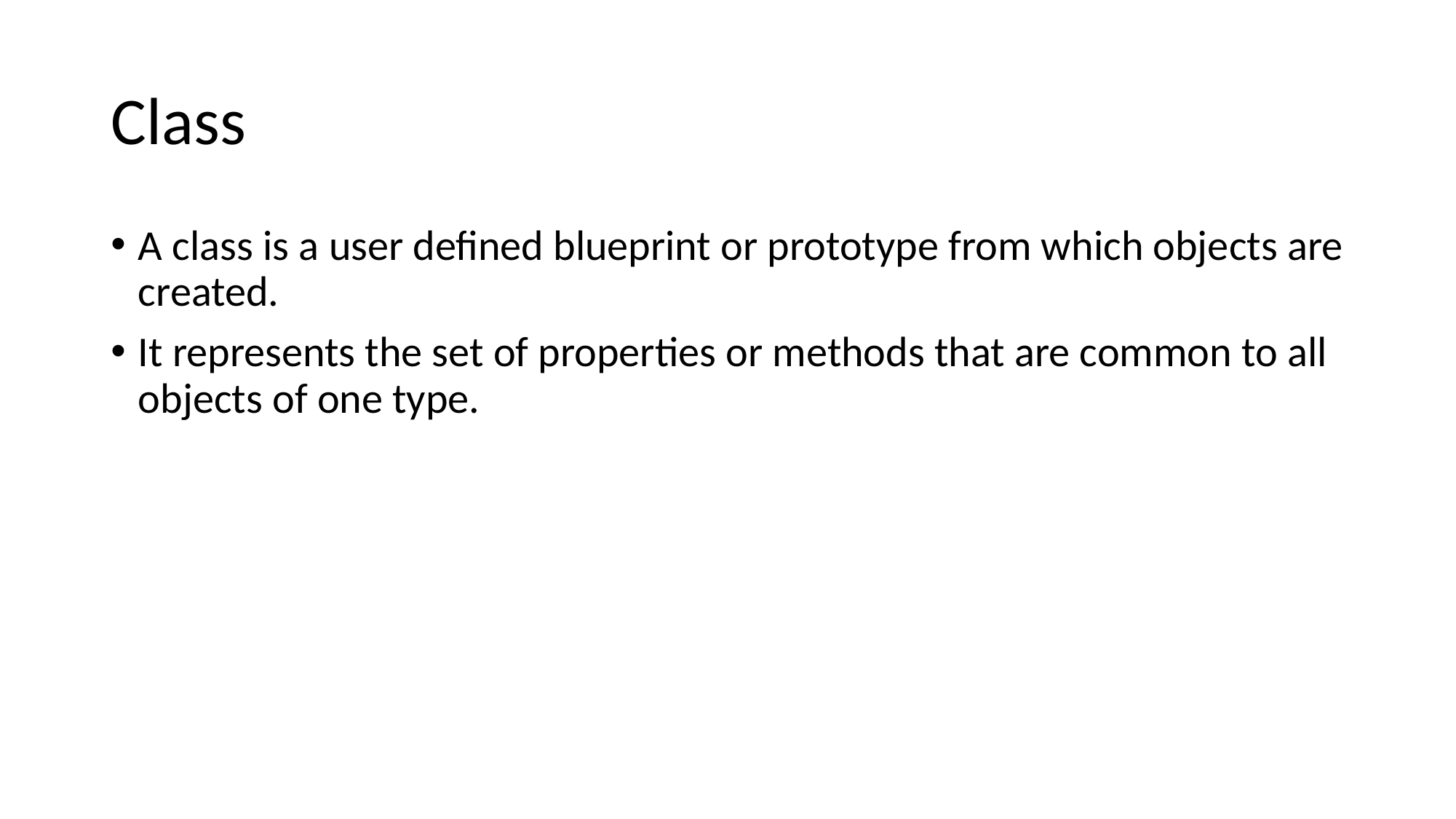

# Class
A class is a user defined blueprint or prototype from which objects are created.
It represents the set of properties or methods that are common to all objects of one type.